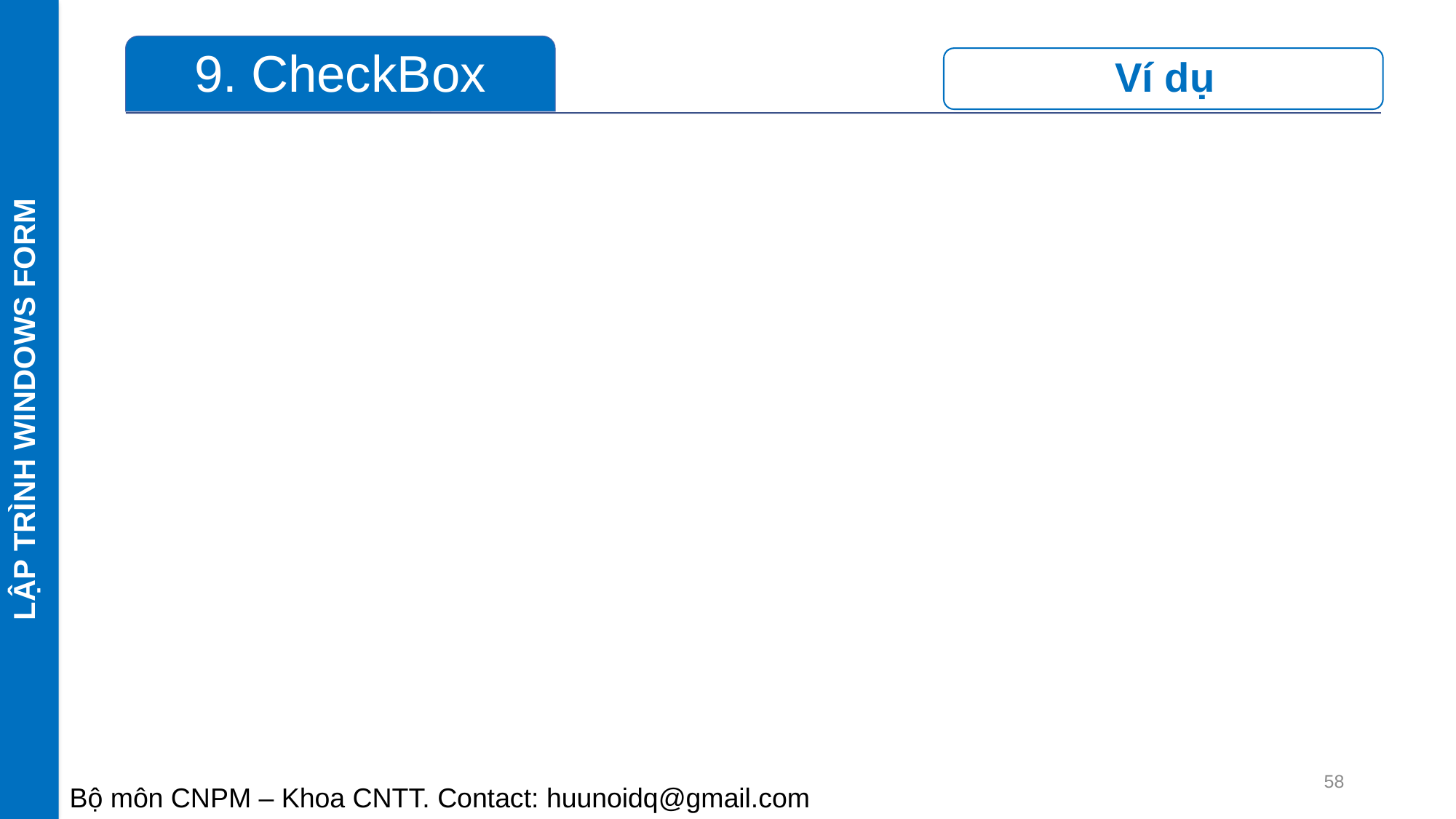

LẬP TRÌNH WINDOWS FORM
9. CheckBox
Ví dụ

58
Bộ môn CNPM – Khoa CNTT. Contact: huunoidq@gmail.com